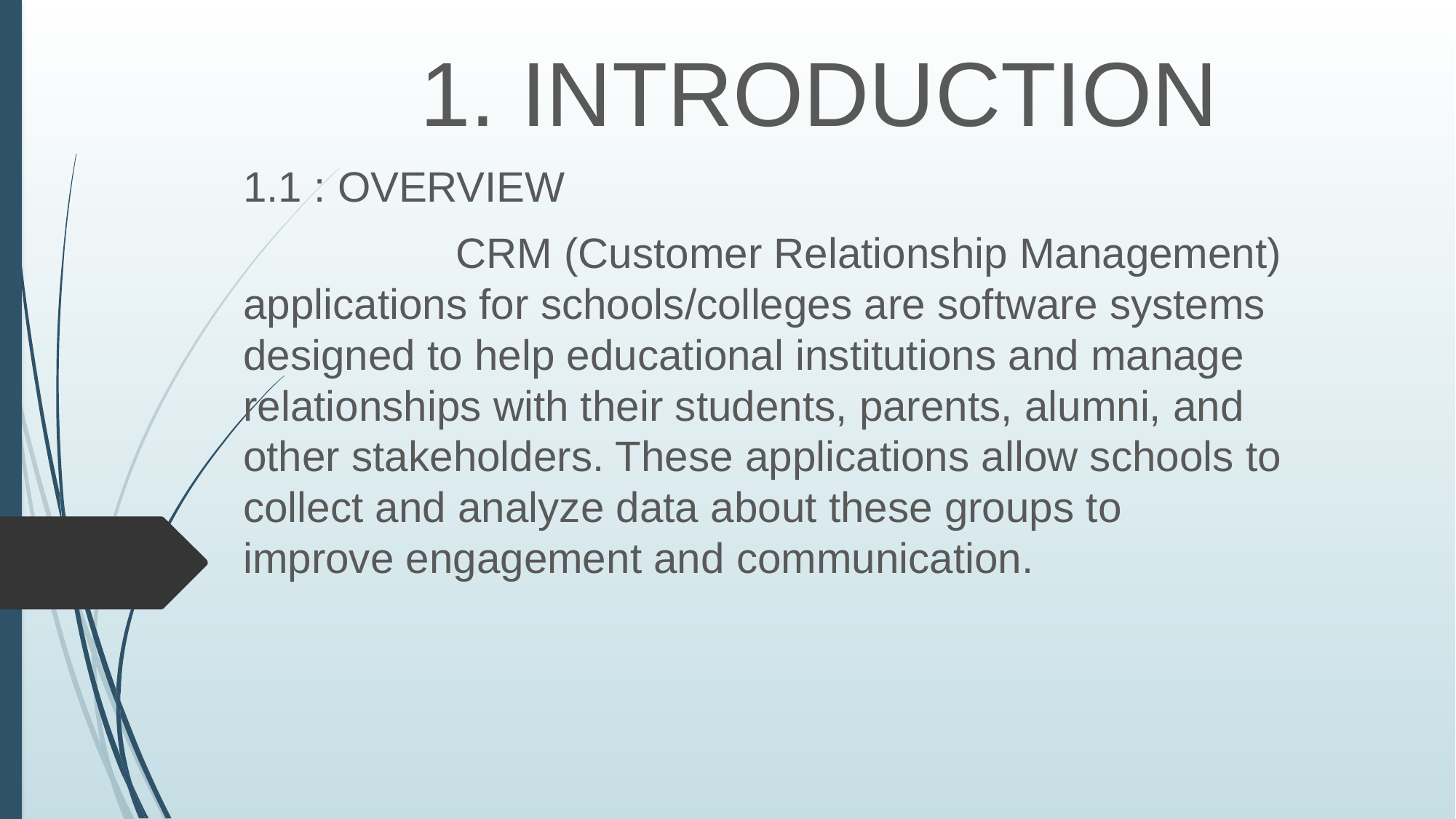

1. INTRODUCTION
1.1 : OVERVIEW
                  CRM (Customer Relationship Management) applications for schools/colleges are software systems designed to help educational institutions and manage relationships with their students, parents, alumni, and other stakeholders. These applications allow schools to collect and analyze data about these groups to improve engagement and communication.